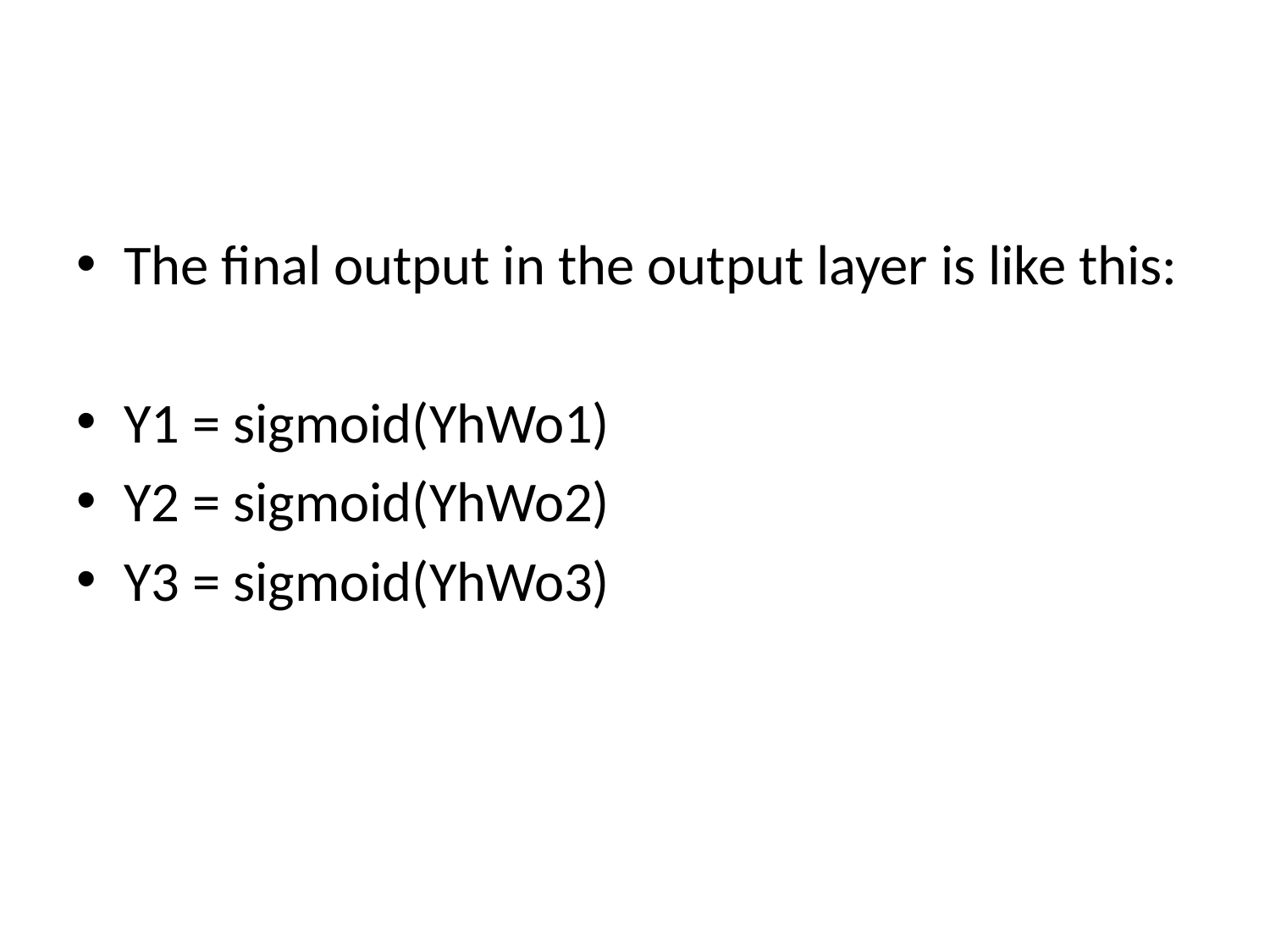

#
The final output in the output layer is like this:

Y1 = sigmoid(YhWo1)
Y2 = sigmoid(YhWo2)
Y3 = sigmoid(YhWo3)